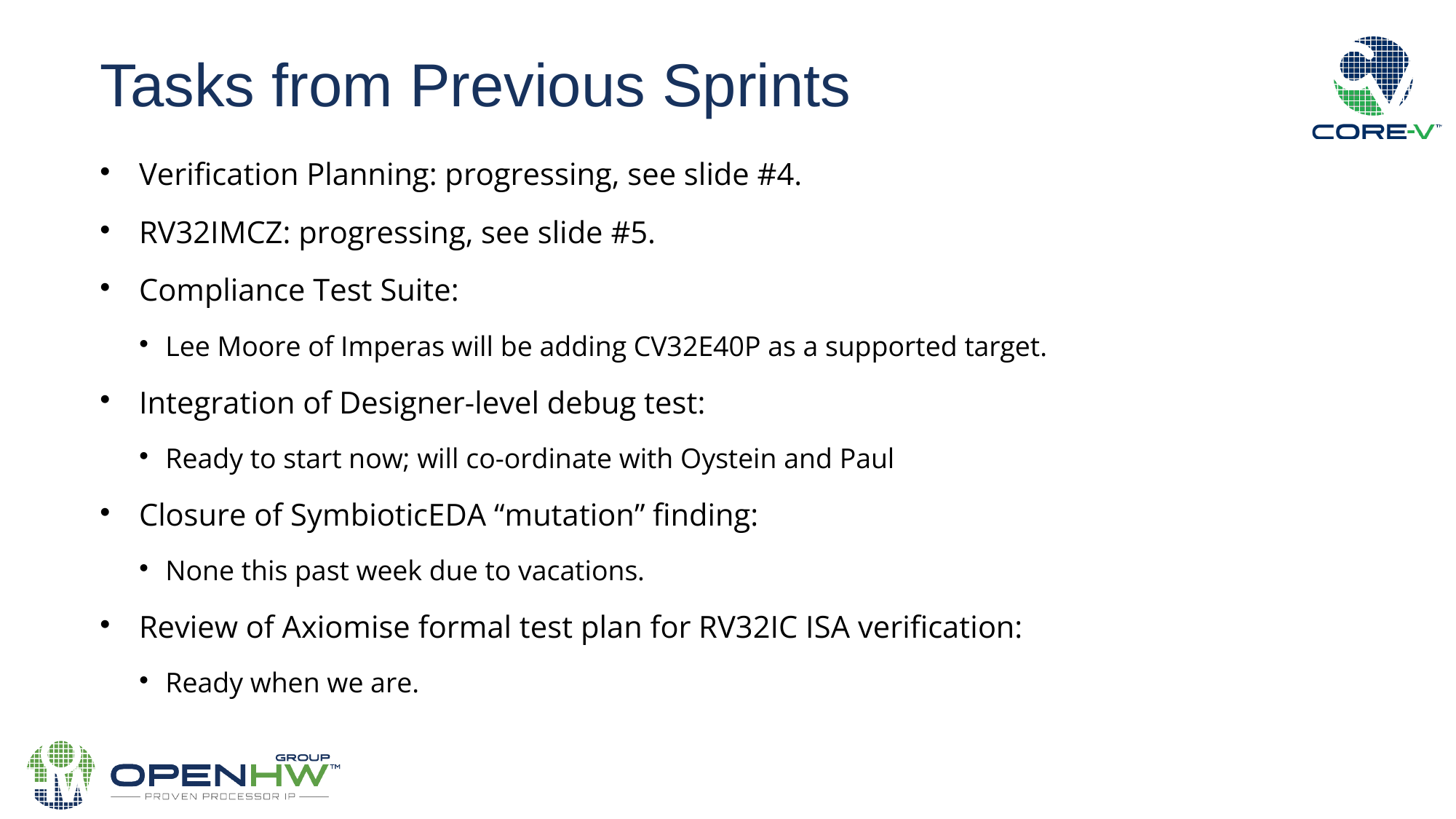

Tasks from Previous Sprints
Verification Planning: progressing, see slide #4.
RV32IMCZ: progressing, see slide #5.
Compliance Test Suite:
Lee Moore of Imperas will be adding CV32E40P as a supported target.
Integration of Designer-level debug test:
Ready to start now; will co-ordinate with Oystein and Paul
Closure of SymbioticEDA “mutation” finding:
None this past week due to vacations.
Review of Axiomise formal test plan for RV32IC ISA verification:
Ready when we are.